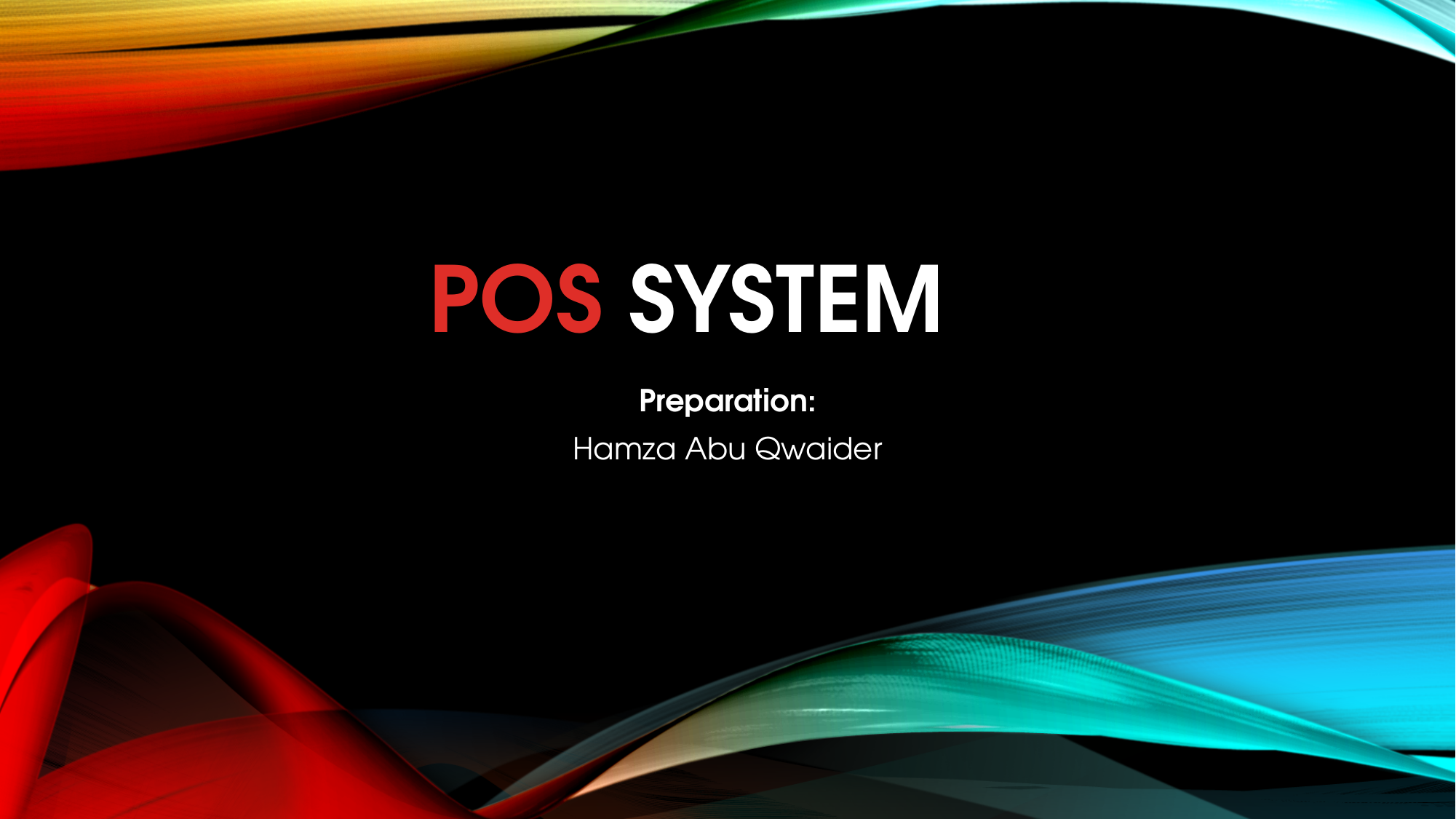

# POS System
Preparation:
Hamza Abu Qwaider